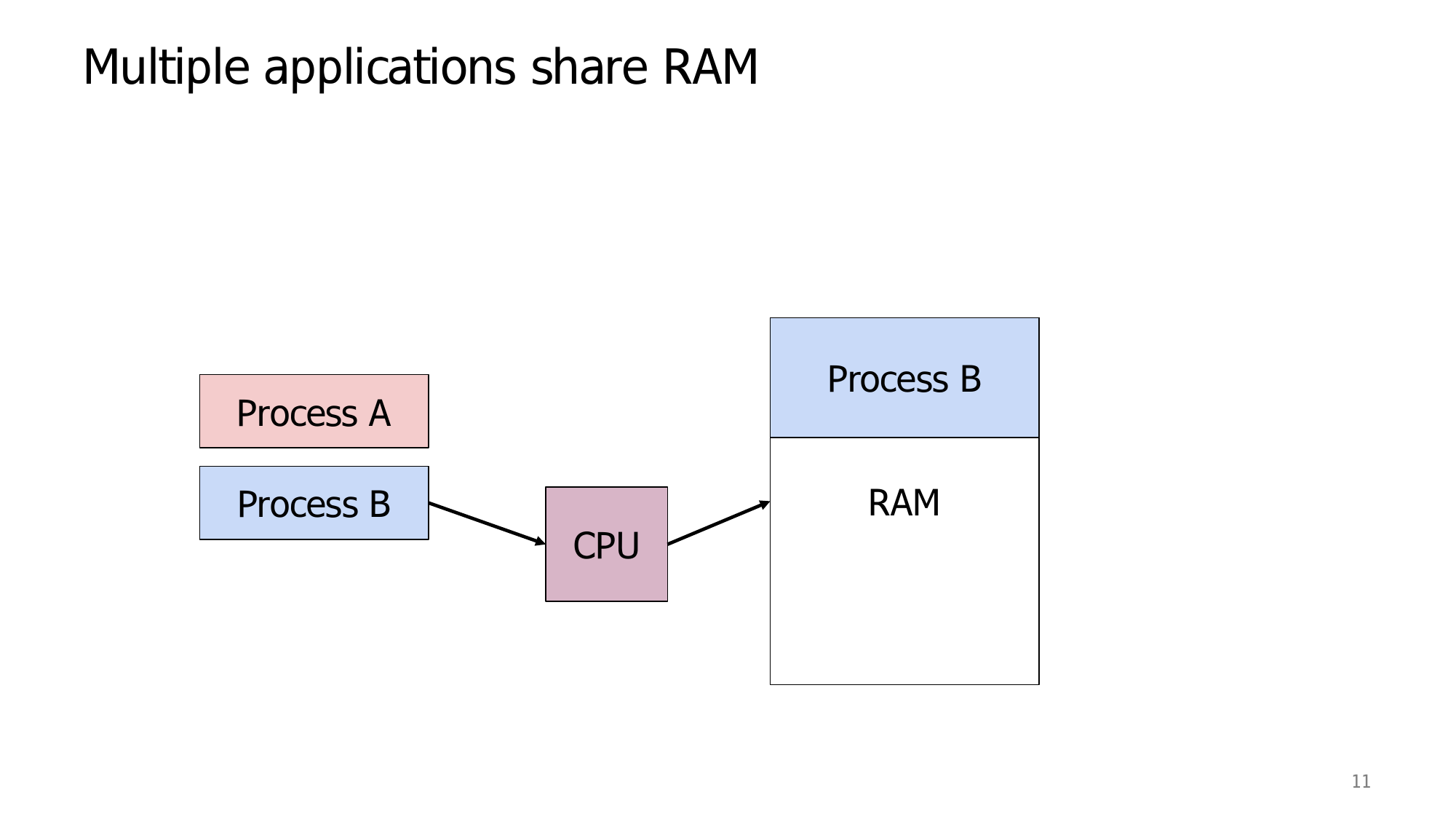

# Multiple applications share RAM
Process A
RAM
Process B
Process A
Process B
CPU
11